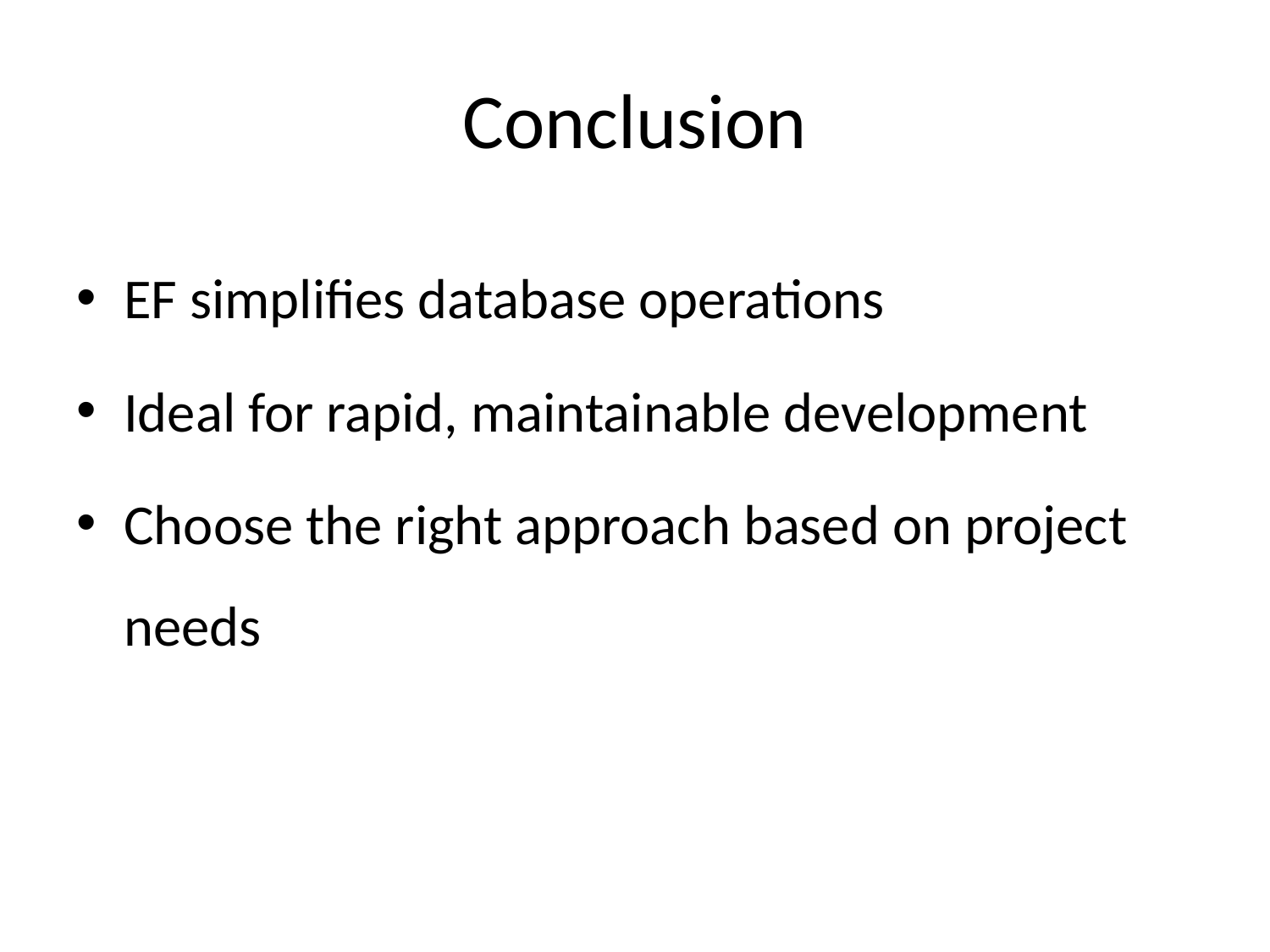

# Conclusion
EF simplifies database operations
Ideal for rapid, maintainable development
Choose the right approach based on project needs